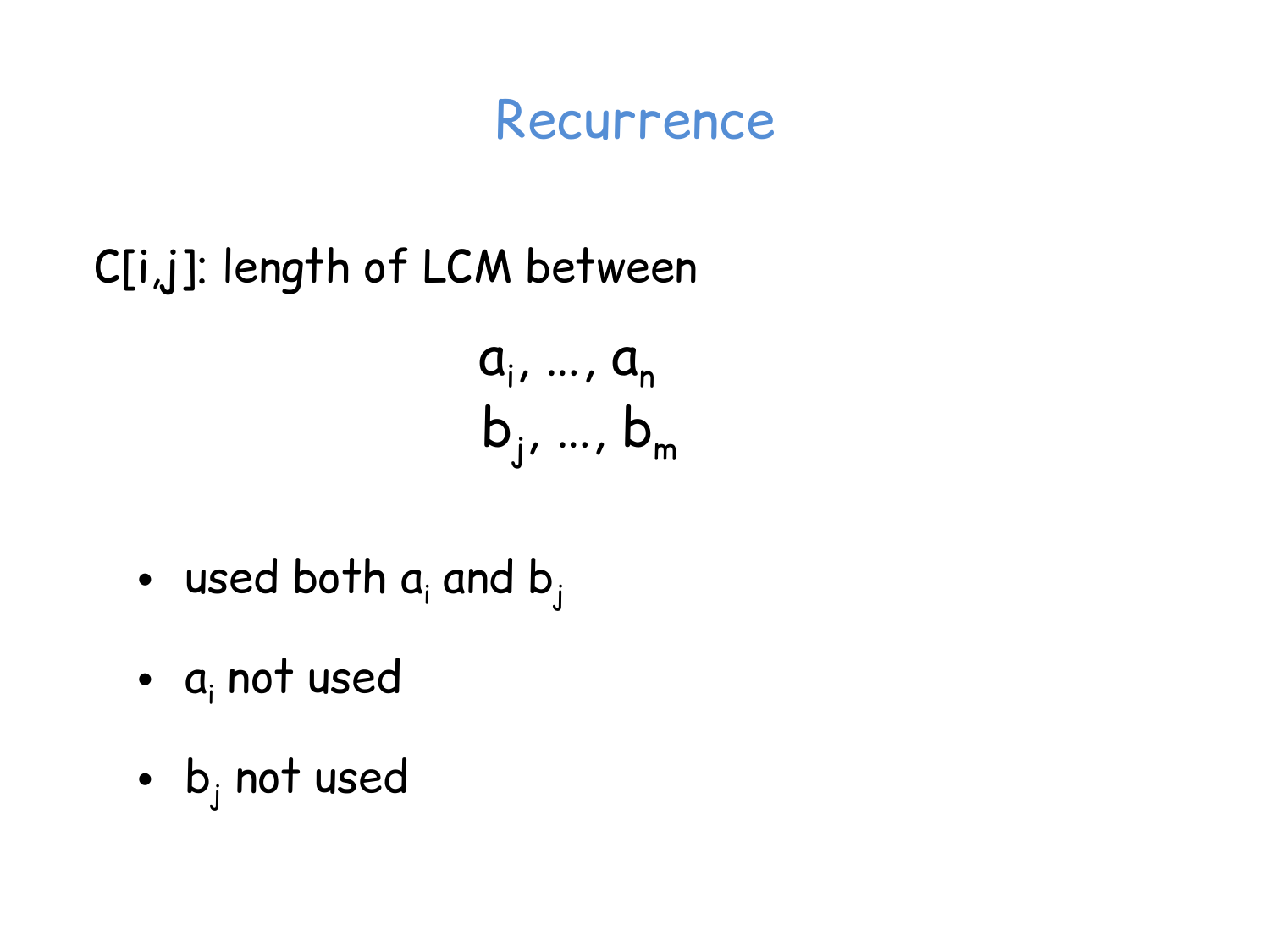

# Recurrence
C[i,j]: length of LCM between
ai, …, an
 bj, …, bm
used both ai and bj
ai not used
bj not used